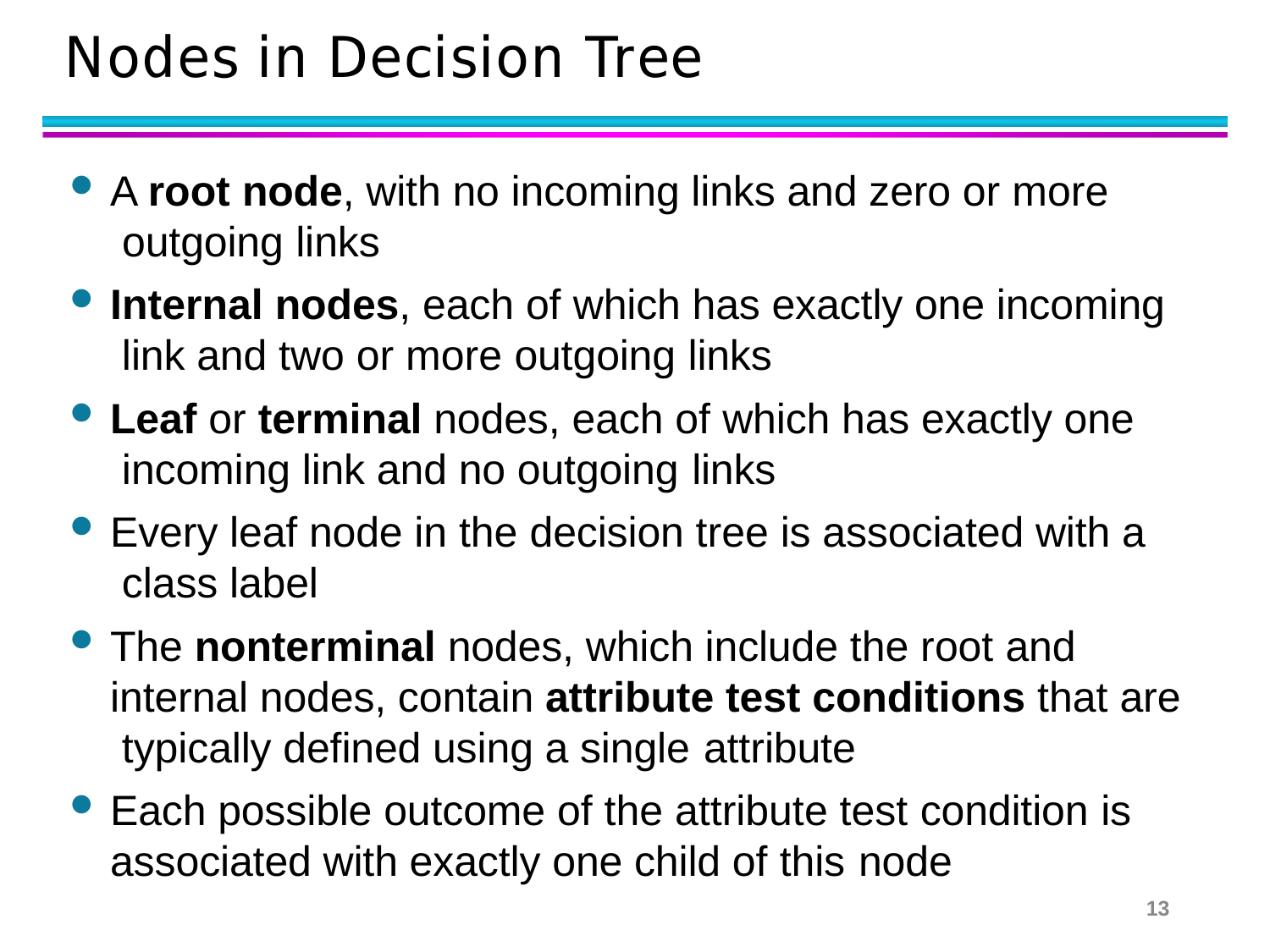

# Nodes in Decision Tree

A root node, with no incoming links and zero or more  outgoing links
Internal nodes, each of which has exactly one incoming  link and two or more outgoing links
Leaf or terminal nodes, each of which has exactly one  incoming link and no outgoing links
Every leaf node in the decision tree is associated with a  class label
The nonterminal nodes, which include the root and  internal nodes, contain attribute test conditions that are  typically defined using a single attribute
Each possible outcome of the attribute test condition is
associated with exactly one child of this node
13